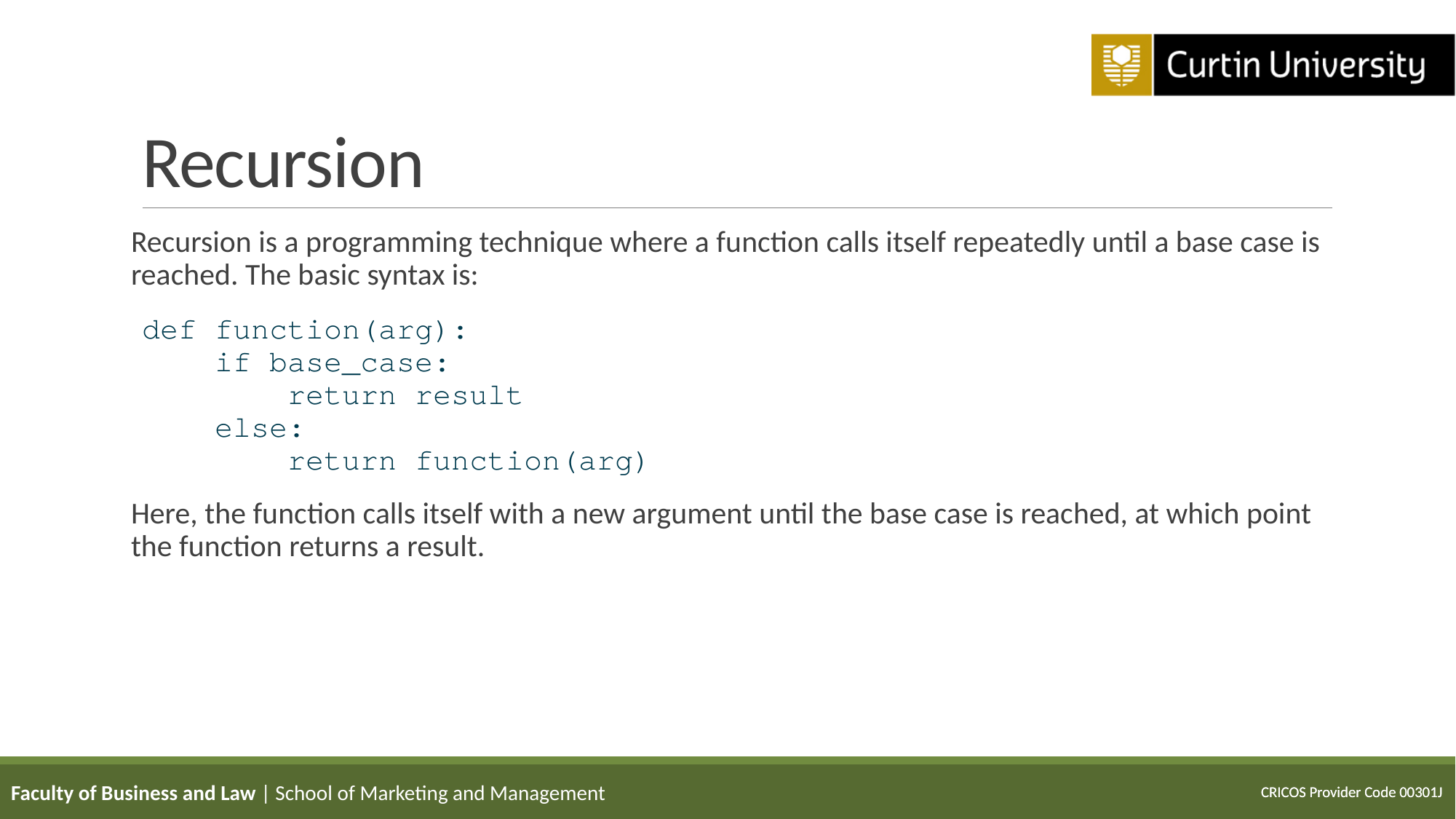

# Recursion
Recursion is a programming technique where a function calls itself repeatedly until a base case is reached. The basic syntax is:
def function(arg):
    if base_case:
        return result
    else:
        return function(arg)
Here, the function calls itself with a new argument until the base case is reached, at which point the function returns a result.
Faculty of Business and Law | School of Marketing and Management